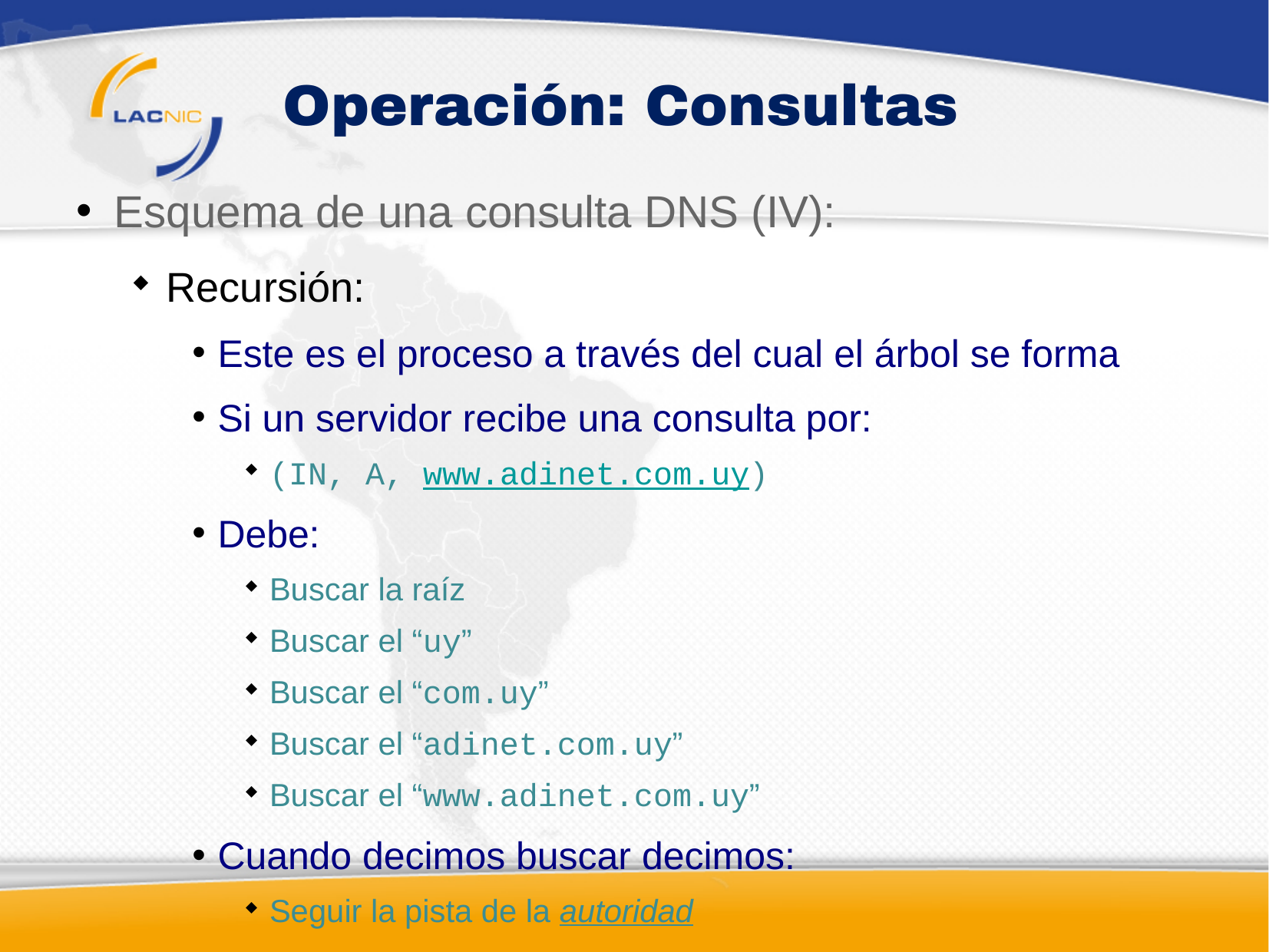

# Operación: Consultas
Esquema de una consulta DNS (IV):
Recursión:
Este es el proceso a través del cual el árbol se forma
Si un servidor recibe una consulta por:
(IN, A, www.adinet.com.uy)
Debe:
Buscar la raíz
Buscar el “uy”
Buscar el “com.uy”
Buscar el “adinet.com.uy”
Buscar el “www.adinet.com.uy”
Cuando decimos buscar decimos:
Seguir la pista de la autoridad